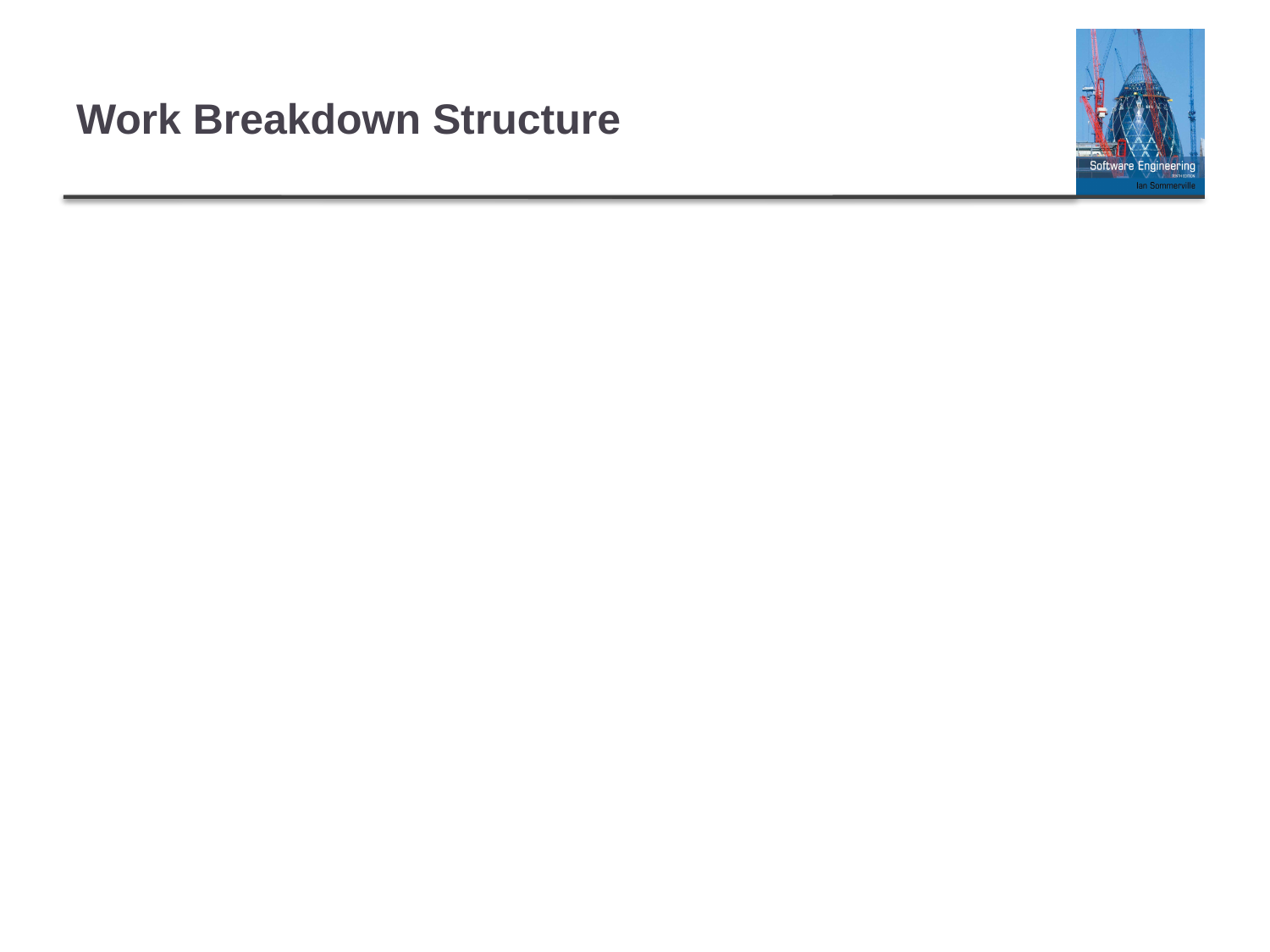

# Work Breakdown Structure
The tasks that you define in your Work Breakdown Structure are what you will put into MSProject
For each task, you will assign resources, an  estimate of how long that task will take, and the dependencies (i.e. is a task dependent on another one to finish before it can start?)